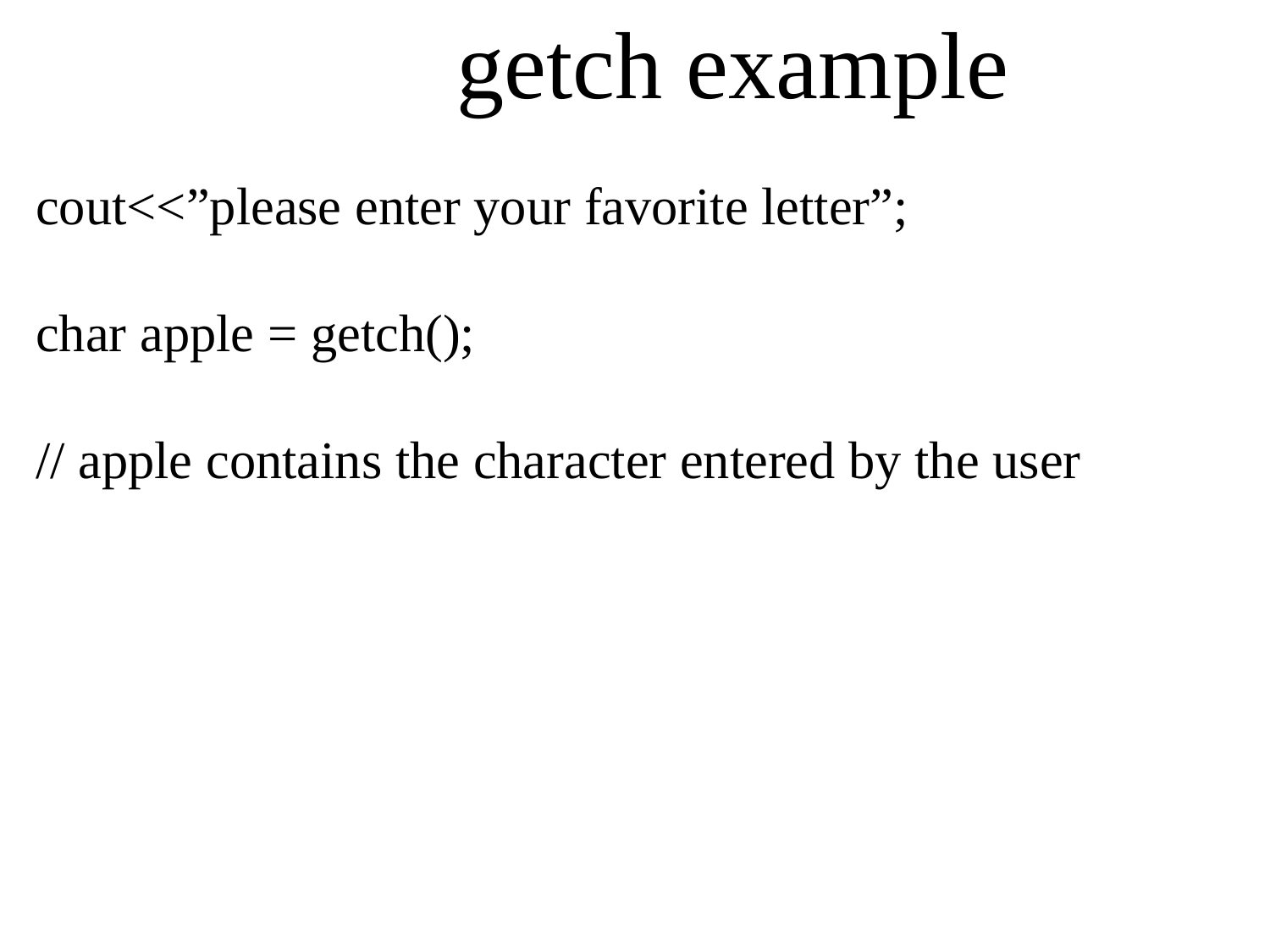

getch example
cout<<”please enter your favorite letter”;

char apple = getch();

// apple contains the character entered by the user